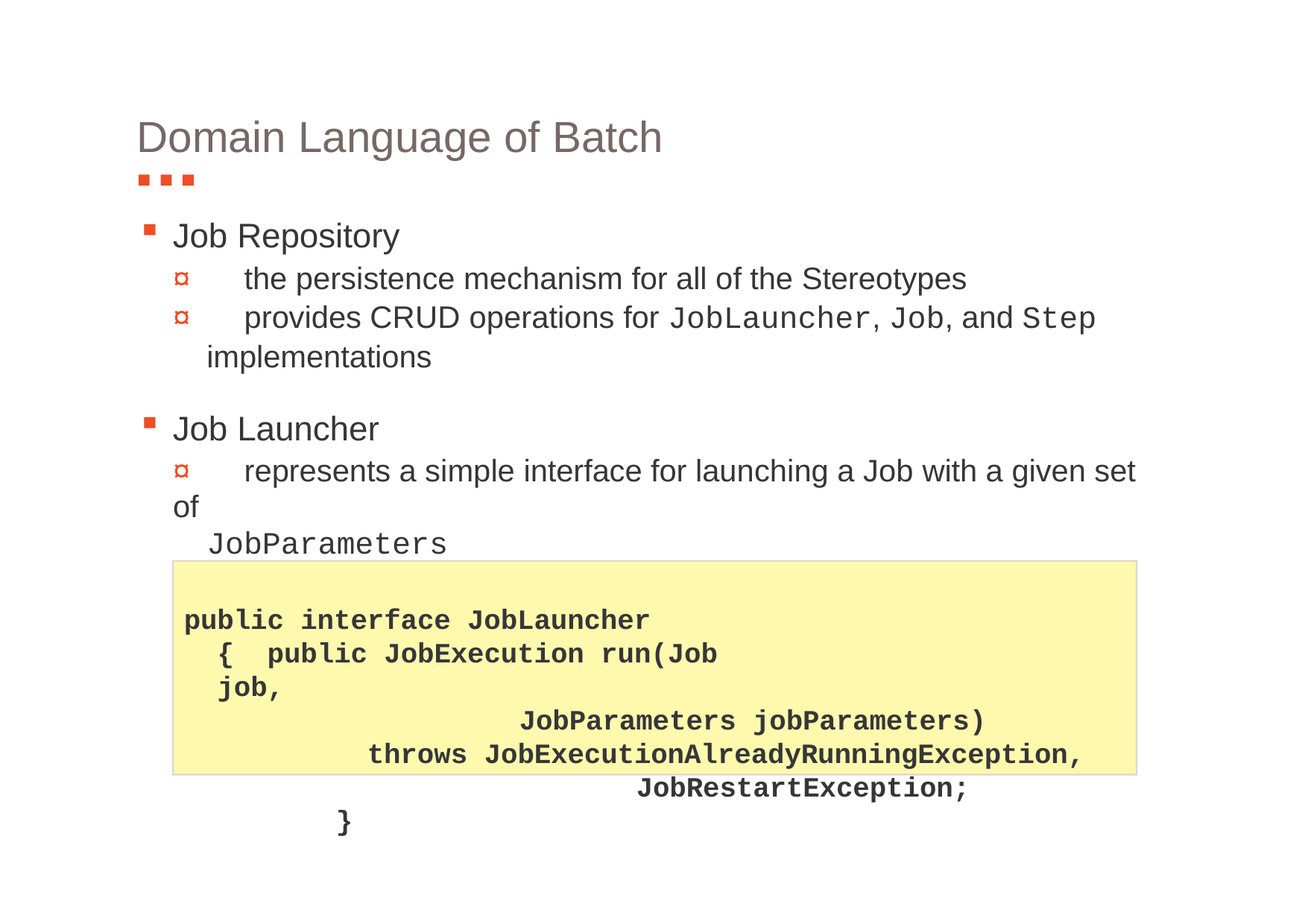

# Domain Language of Batch
Job Repository
¤	the persistence mechanism for all of the Stereotypes
¤	provides CRUD operations for JobLauncher, Job, and Step
implementations
Job Launcher
¤	represents a simple interface for launching a Job with a given set of
JobParameters

public interface JobLauncher {  public JobExecution run(Job job,
JobParameters jobParameters)  throws JobExecutionAlreadyRunningException,
JobRestartException;
}